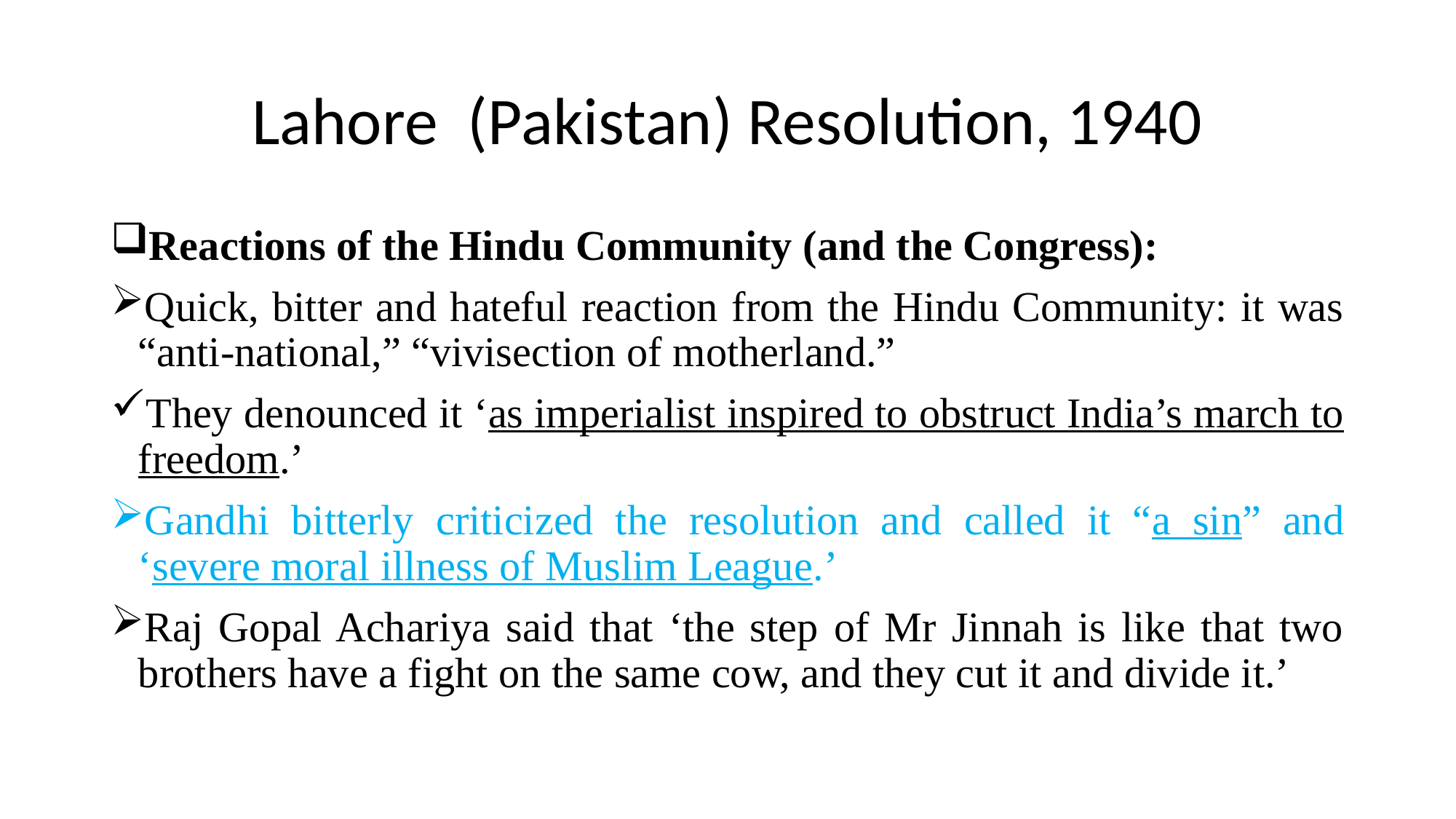

# Lahore  (Pakistan) Resolution, 1940
Reactions of the Hindu Community (and the Congress):
Quick, bitter and hateful reaction from the Hindu Community: it was “anti-national,” “vivisection of motherland.”
They denounced it ‘as imperialist inspired to obstruct India’s march to freedom.’
Gandhi bitterly criticized the resolution and called it “a sin” and ‘severe moral illness of Muslim League.’
Raj Gopal Achariya said that ‘the step of Mr Jinnah is like that two brothers have a fight on the same cow, and they cut it and divide it.’